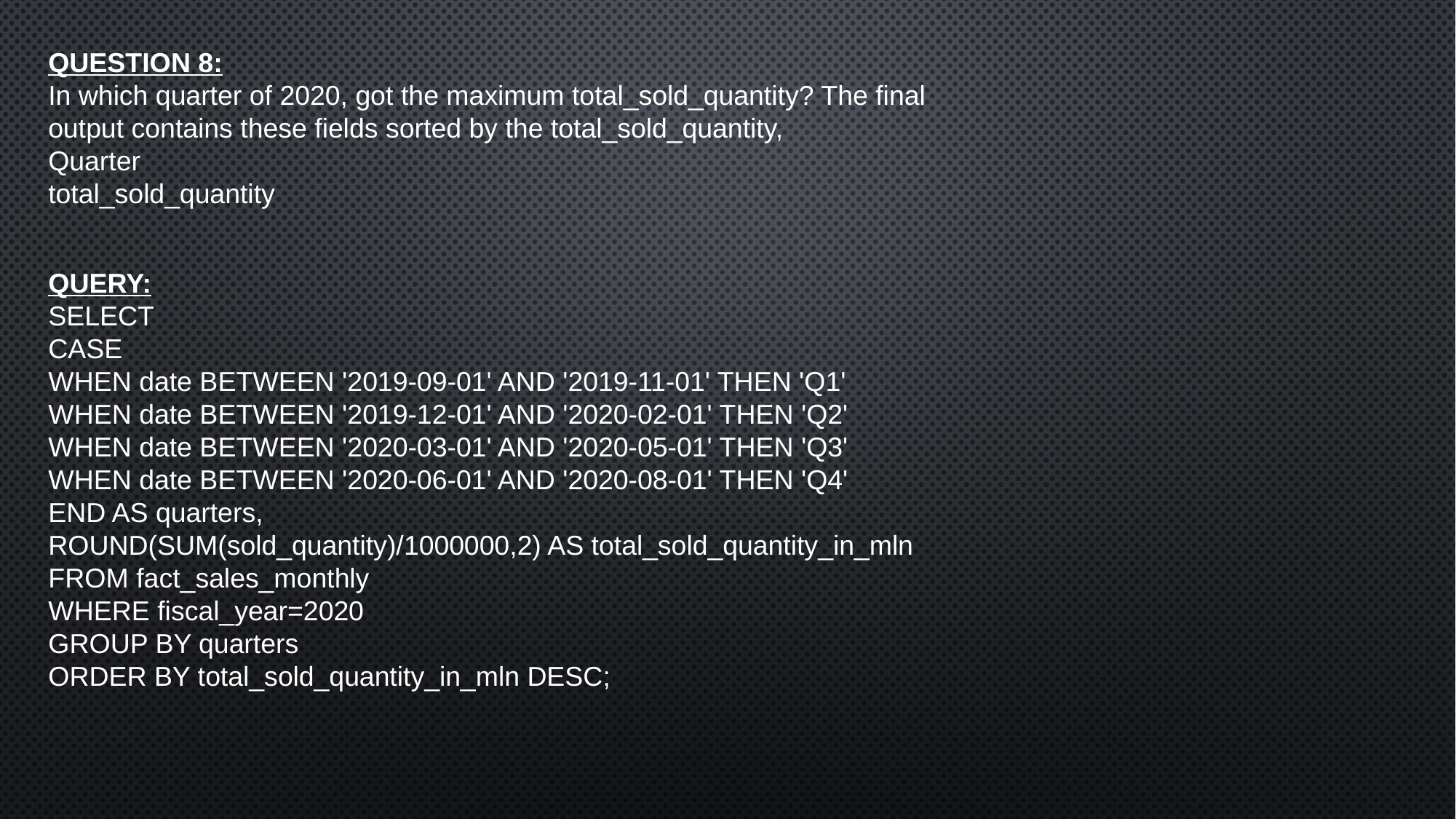

QUESTION 8:
In which quarter of 2020, got the maximum total_sold_quantity? The final
output contains these fields sorted by the total_sold_quantity,
Quarter
total_sold_quantity
QUERY:
SELECT
CASE
WHEN date BETWEEN '2019-09-01' AND '2019-11-01' THEN 'Q1'
WHEN date BETWEEN '2019-12-01' AND '2020-02-01' THEN 'Q2'
WHEN date BETWEEN '2020-03-01' AND '2020-05-01' THEN 'Q3'
WHEN date BETWEEN '2020-06-01' AND '2020-08-01' THEN 'Q4'
END AS quarters,
ROUND(SUM(sold_quantity)/1000000,2) AS total_sold_quantity_in_mln
FROM fact_sales_monthly
WHERE fiscal_year=2020
GROUP BY quarters
ORDER BY total_sold_quantity_in_mln DESC;
;